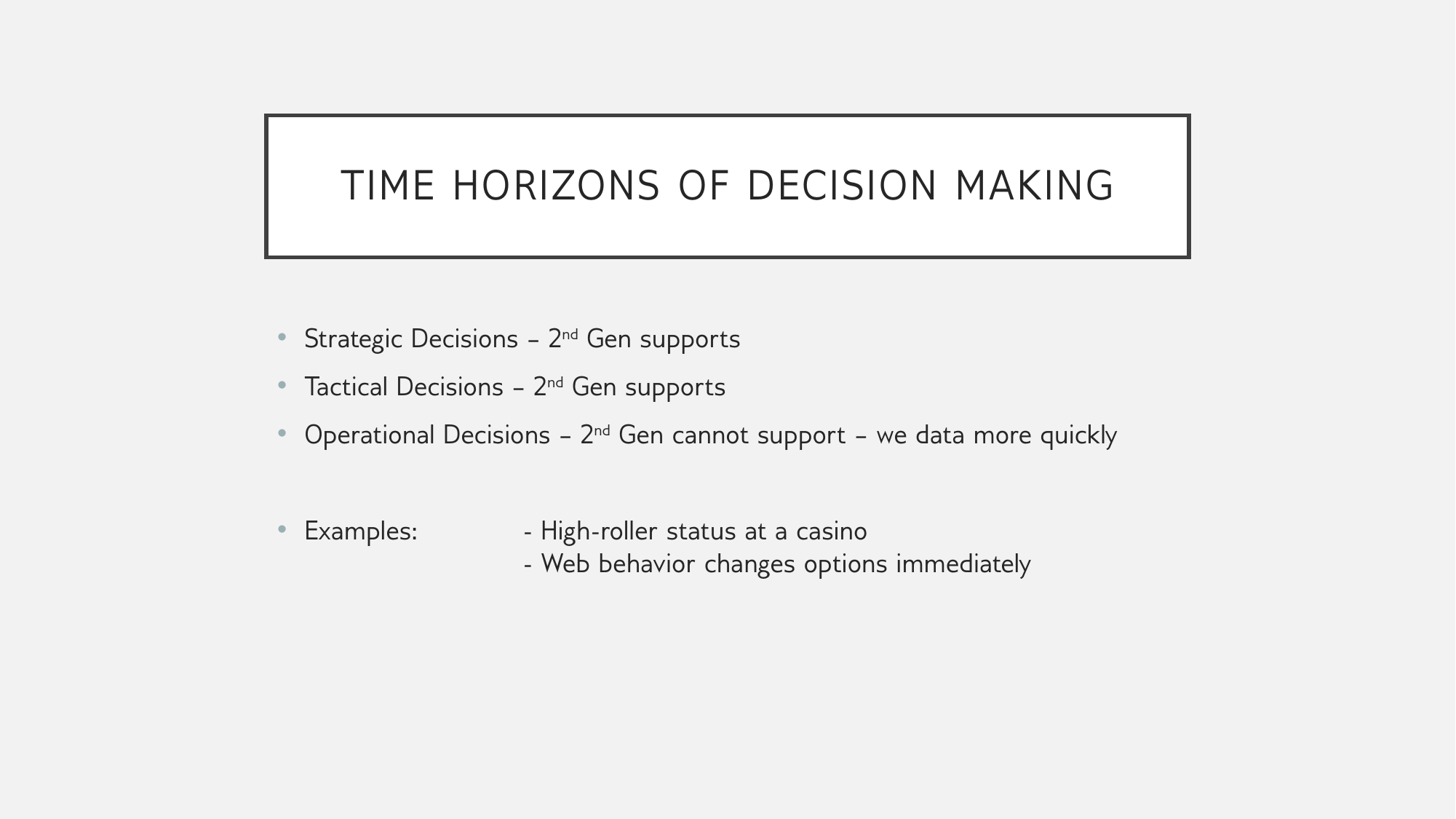

# Time Horizons of Decision Making
Strategic Decisions – 2nd Gen supports
Tactical Decisions – 2nd Gen supports
Operational Decisions – 2nd Gen cannot support – we data more quickly

Examples:	- High-roller status at a casino
		- Web behavior changes options immediately